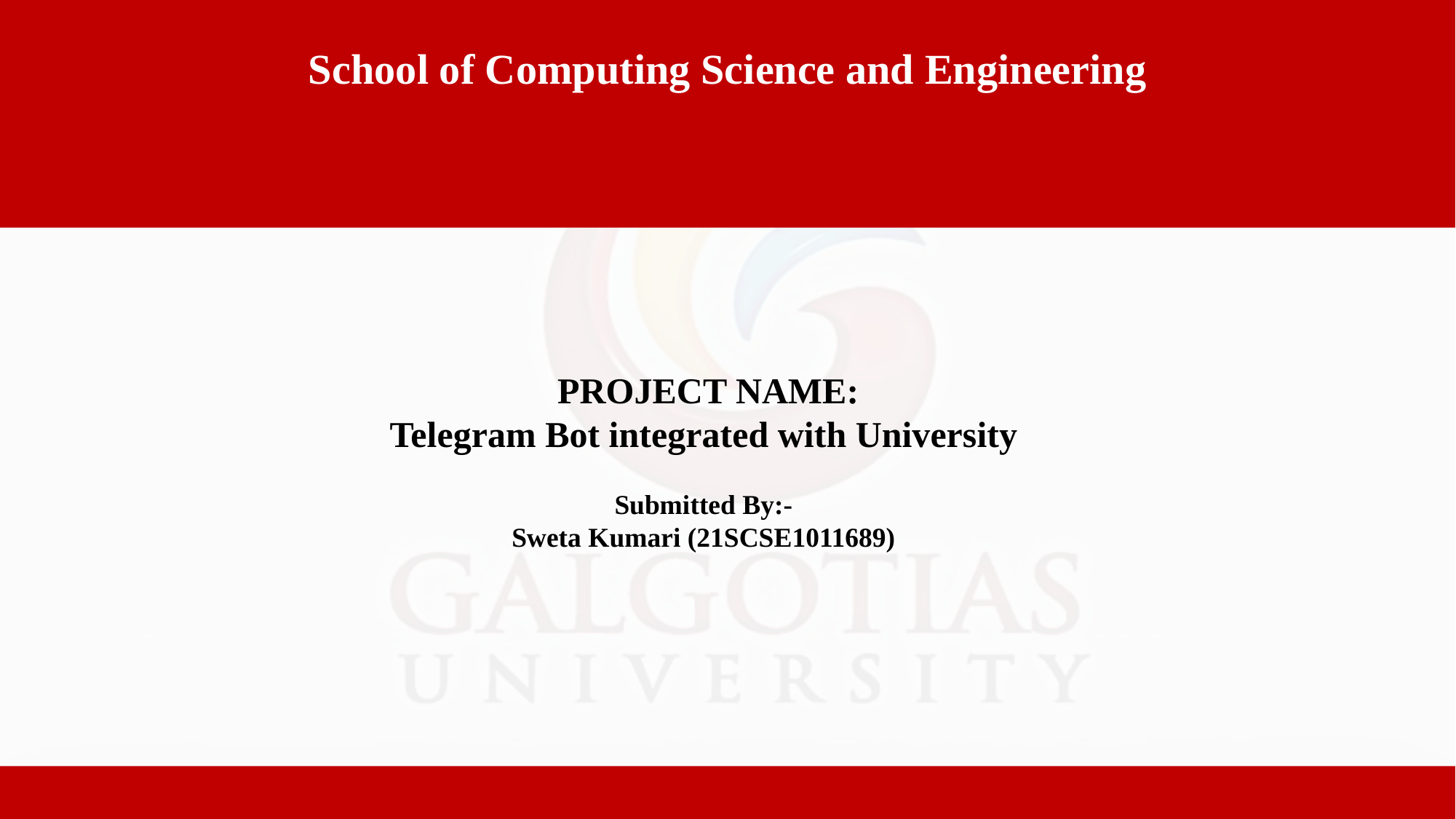

School of Computing Science and Engineering

 PROJECT NAME:
Telegram Bot integrated with University

Submitted By:-
Sweta Kumari (21SCSE1011689)